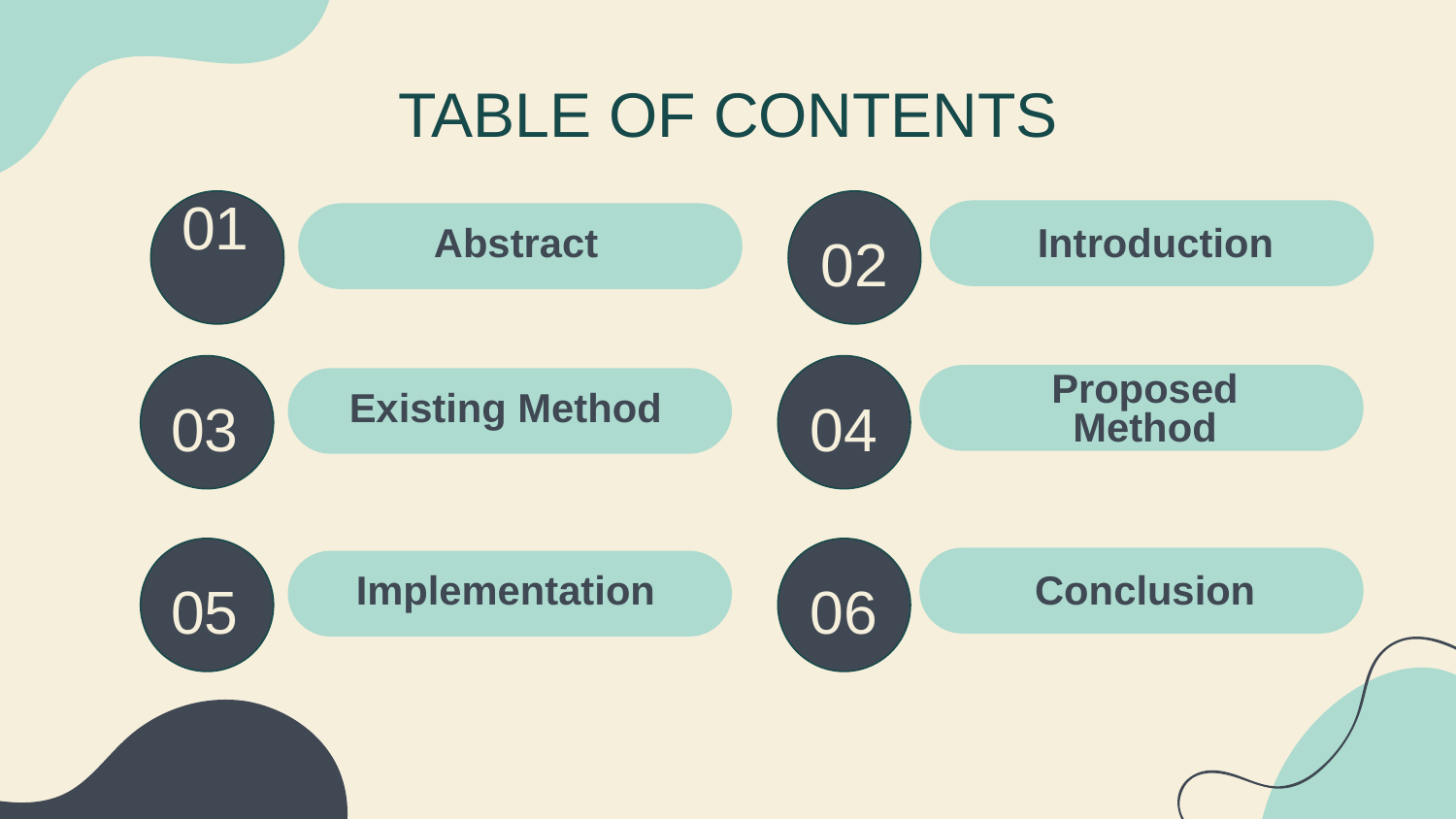

# TABLE OF CONTENTS

Abstract

Introduction
01
02

Existing Method
Proposed Method

03
04

Implementation

Conclusion
05
06